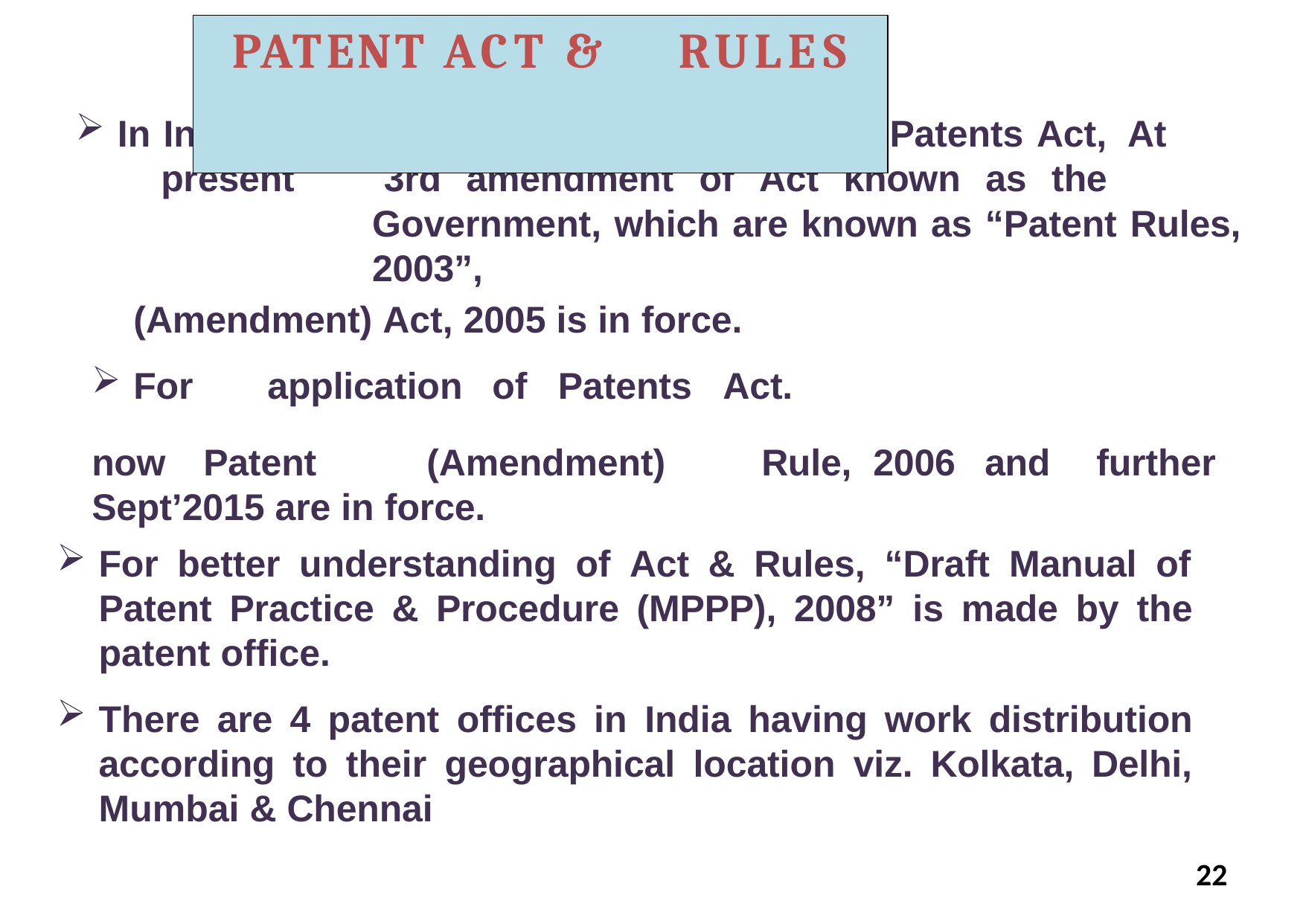

# PATENT ACT &	RULES
In India, Patent rights are governed by the Patents Act,  At	present	3rd	amendment	of	Act	known	as	the
Government, which are known as “Patent Rules, 2003”,
(Amendment) Act, 2005 is in force.
For	application	of	Patents	Act.
now	Patent	(Amendment)	Rule,	2006	and	further
Sept’2015 are in force.
For better understanding of Act & Rules, “Draft Manual of  Patent Practice & Procedure (MPPP), 2008” is made by the  patent office.
There are 4 patent offices in India having work distribution  according to their geographical location viz. Kolkata, Delhi,  Mumbai & Chennai
22